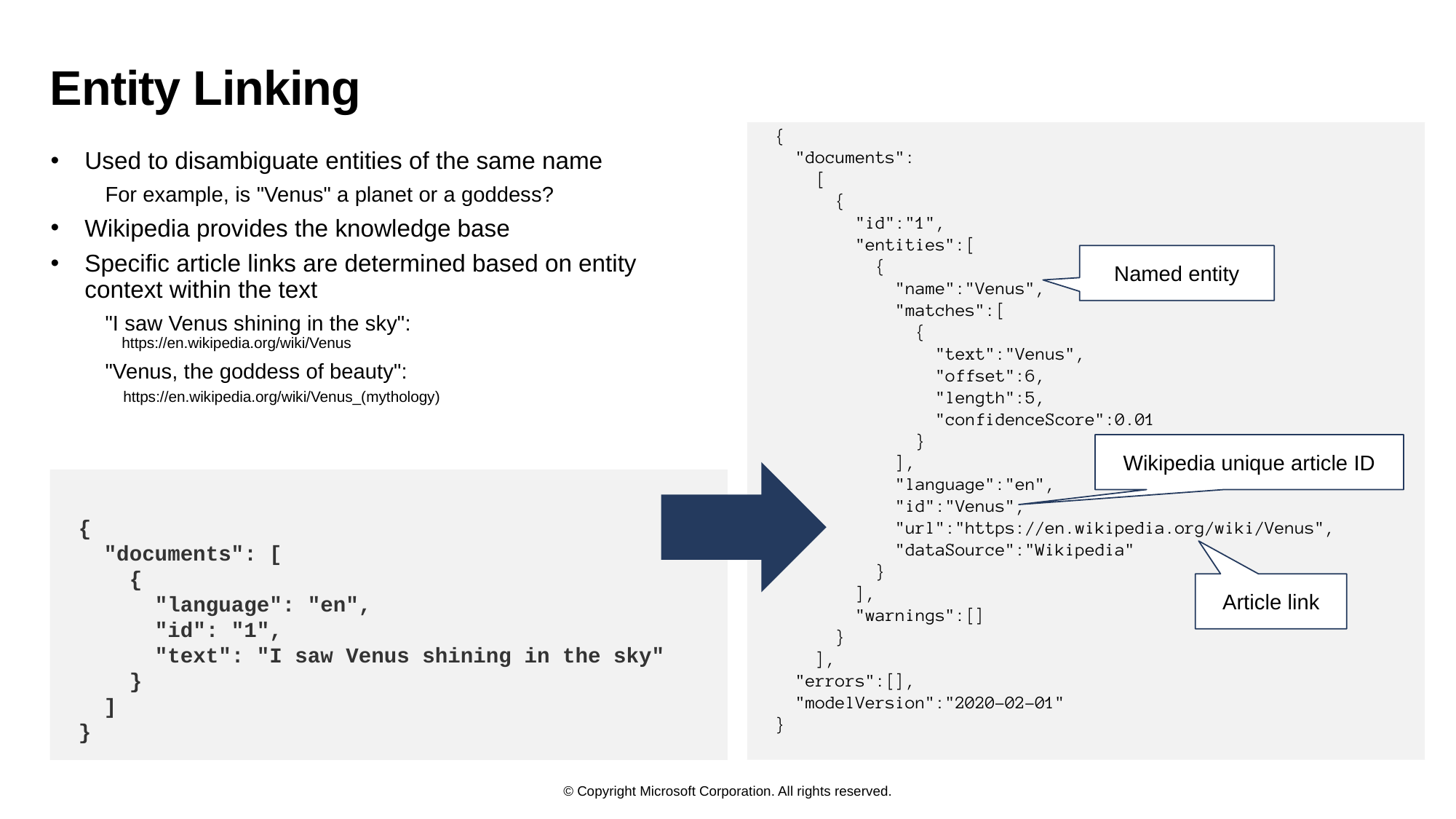

# Entity Linking
{
  "documents":
    [
      {
        "id":"1",
        "entities":[
          {
            "name":"Venus",
            "matches":[
              {
                "text":"Venus",
                "offset":6,
                "length":5,
                "confidenceScore":0.01
              }
            ],
            "language":"en",
            "id":"Venus",
            "url":"https://en.wikipedia.org/wiki/Venus",
            "dataSource":"Wikipedia"
          }
        ],
        "warnings":[]
      }
    ],
  "errors":[],
  "modelVersion":"2020-02-01"
}

Used to disambiguate entities of the same name
For example, is "Venus" a planet or a goddess?
Wikipedia provides the knowledge base
Specific article links are determined based on entity context within the text
"I saw Venus shining in the sky":
    https://en.wikipedia.org/wiki/Venus
"Venus, the goddess of beauty":
   https://en.wikipedia.org/wiki/Venus_(mythology)

Named entity
Wikipedia unique article ID

{
  "documents": [
    {
      "language": "en",
      "id": "1",
      "text": "I saw Venus shining in the sky"
    }
  ]
}
Article link